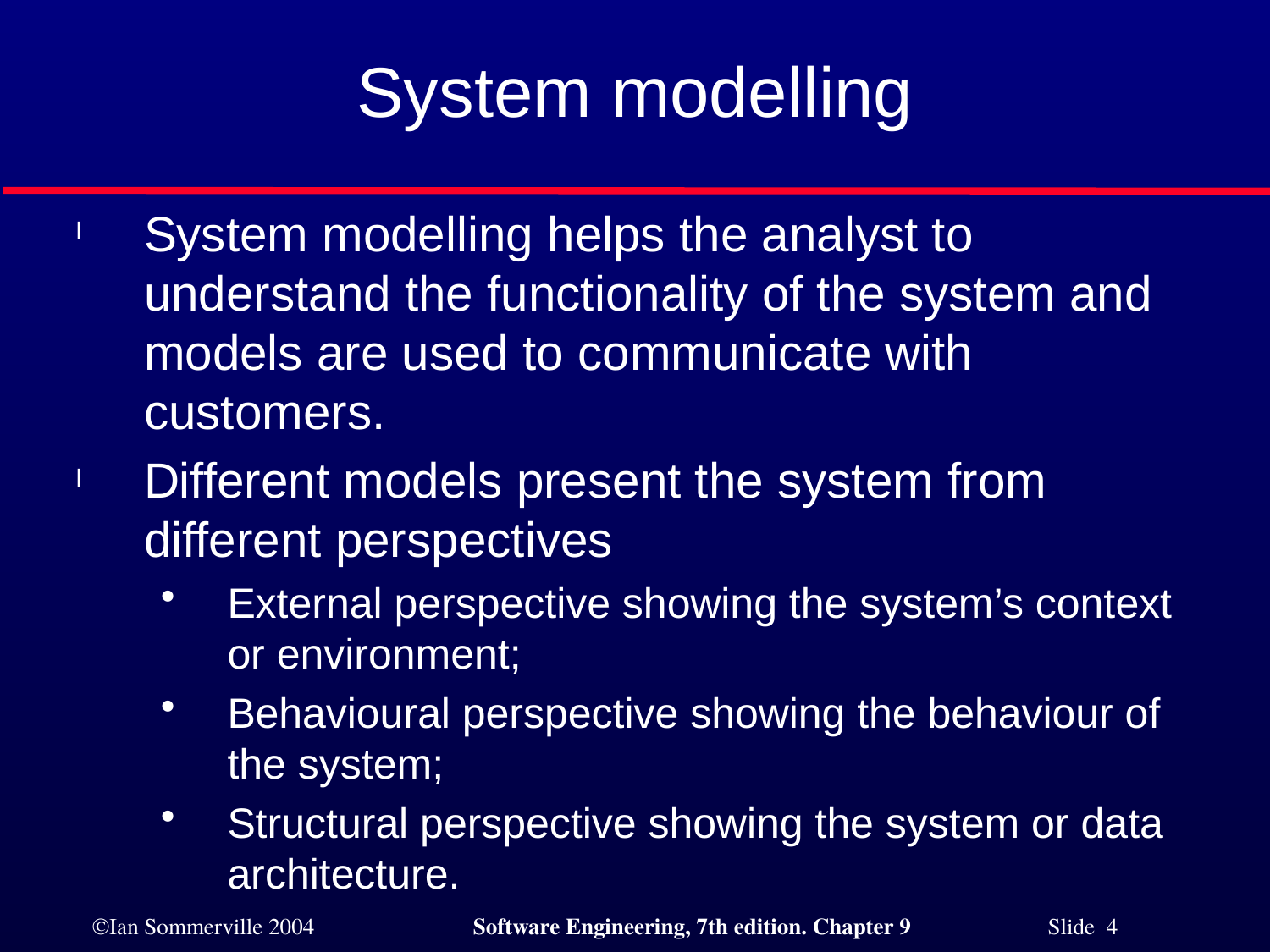

# System modelling

System modelling helps the analyst to understand the functionality of the system and models are used to communicate with customers.
Different models present the system from different perspectives
External perspective showing the system’s context or environment;
Behavioural perspective showing the behaviour of the system;
Structural perspective showing the system or data architecture.